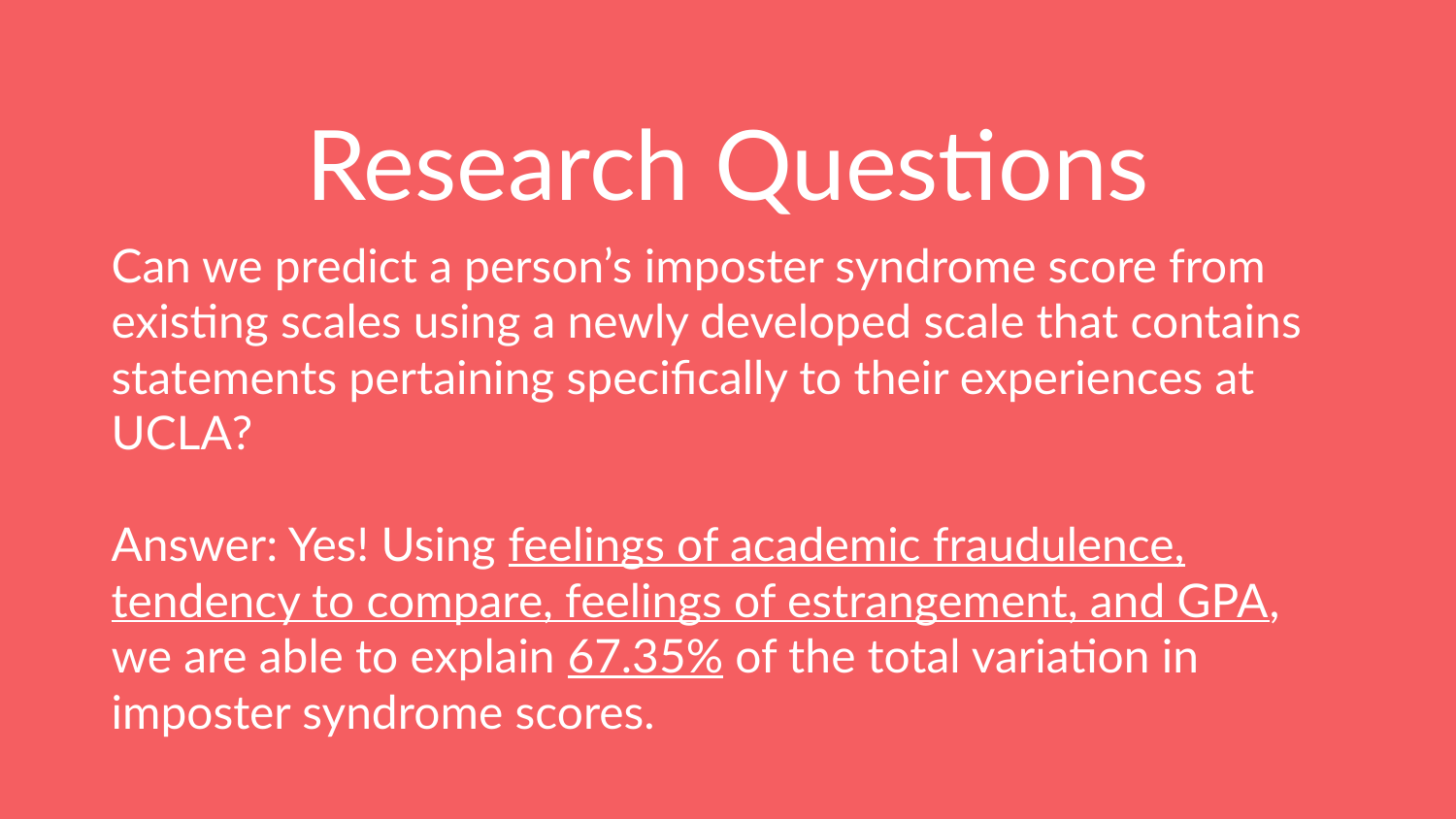

# Research Questions
Can we predict a person’s imposter syndrome score from existing scales using a newly developed scale that contains statements pertaining specifically to their experiences at UCLA?

Answer: Yes! Using feelings of academic fraudulence, tendency to compare, feelings of estrangement, and GPA, we are able to explain 67.35% of the total variation in imposter syndrome scores.